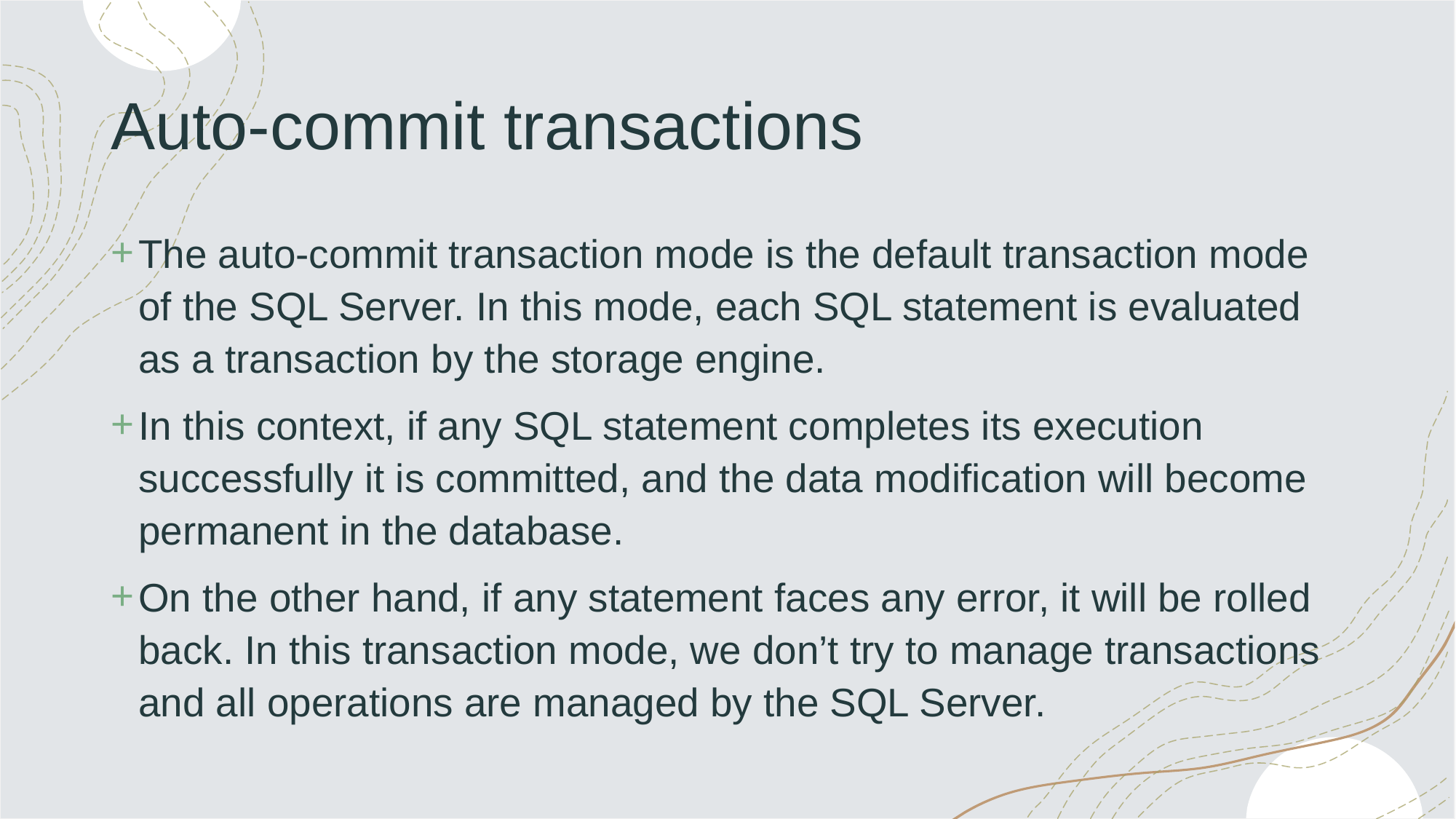

# Auto-commit transactions
The auto-commit transaction mode is the default transaction mode of the SQL Server. In this mode, each SQL statement is evaluated as a transaction by the storage engine.
In this context, if any SQL statement completes its execution successfully it is committed, and the data modification will become permanent in the database.
On the other hand, if any statement faces any error, it will be rolled back. In this transaction mode, we don’t try to manage transactions and all operations are managed by the SQL Server.